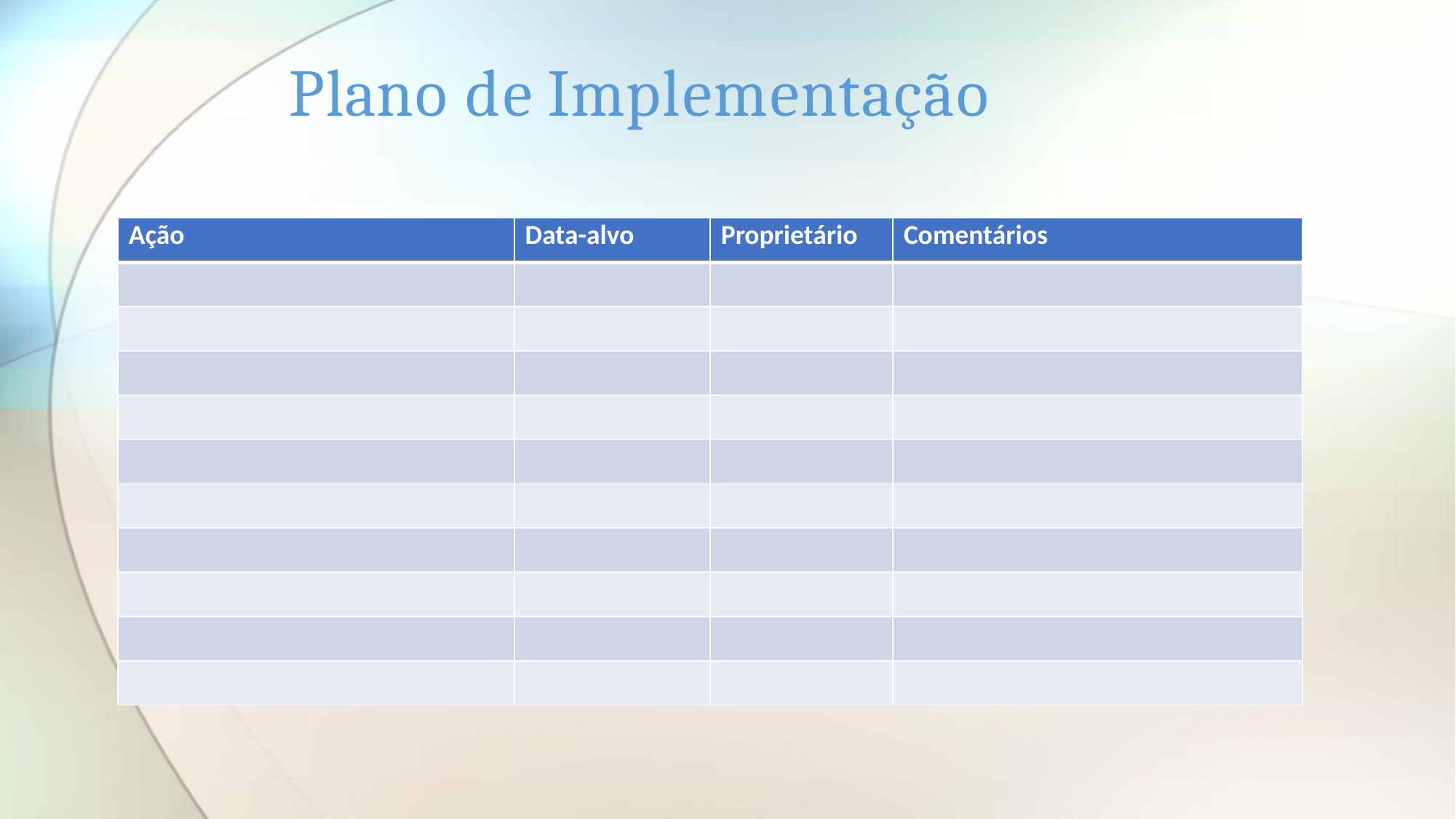

# Plano de Implementação

| Ação | Data-alvo | Proprietário | Comentários |
| --- | --- | --- | --- |
|  |  |  |  |
|  |  |  |  |
|  |  |  |  |
|  |  |  |  |
|  |  |  |  |
|  |  |  |  |
|  |  |  |  |
|  |  |  |  |
|  |  |  |  |
|  |  |  |  |